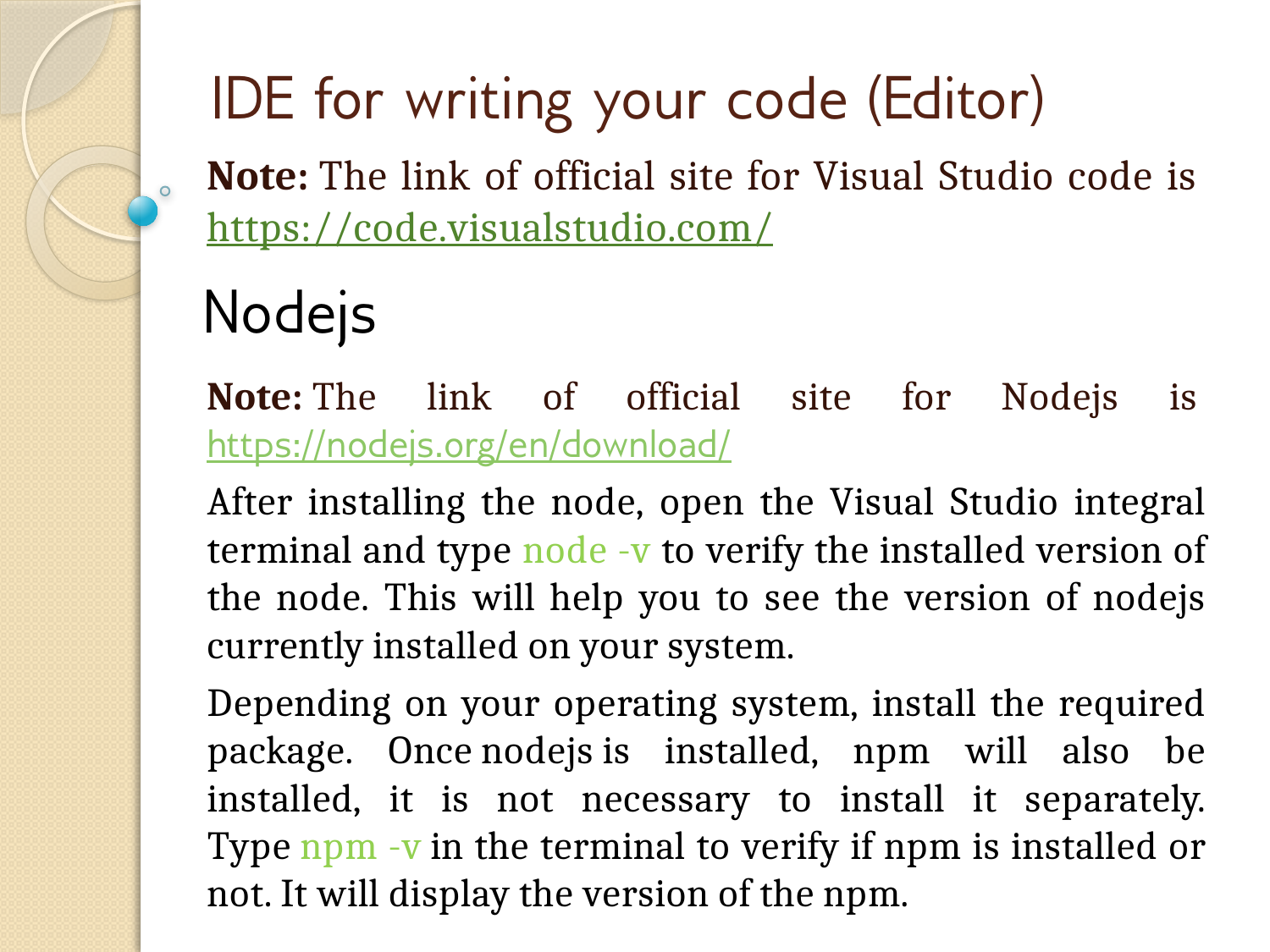

# IDE for writing your code (Editor)
Note: The link of official site for Visual Studio code is https://code.visualstudio.com/
Nodejs
Note: The link of official site for Nodejs is https://nodejs.org/en/download/
After installing the node, open the Visual Studio integral terminal and type node -v to verify the installed version of the node. This will help you to see the version of nodejs currently installed on your system.
Depending on your operating system, install the required package. Once nodejs is installed, npm will also be installed, it is not necessary to install it separately. Type npm -v in the terminal to verify if npm is installed or not. It will display the version of the npm.